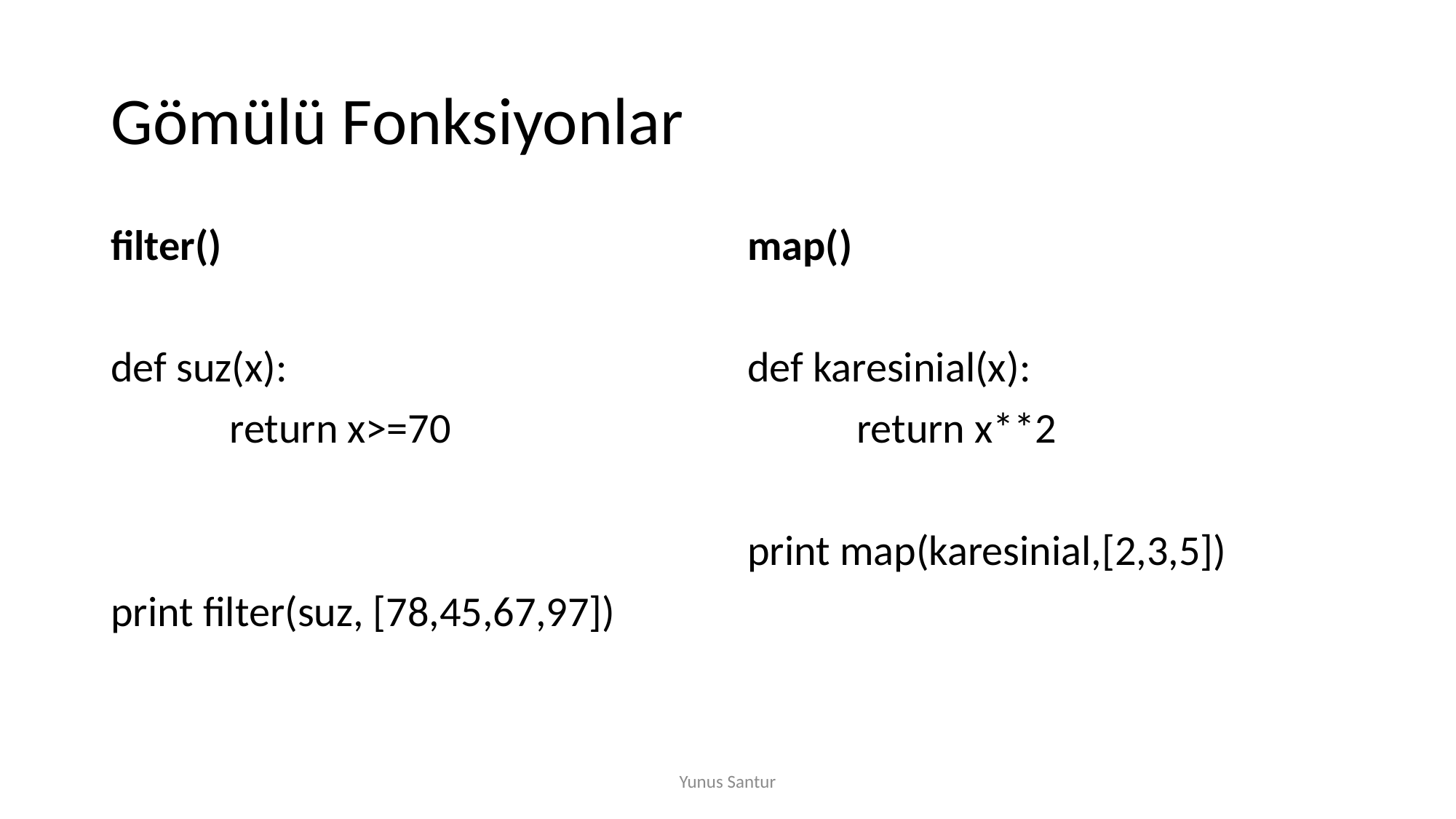

# Gömülü Fonksiyonlar
filter()

def suz(x):
	 return x>=70

print filter(suz, [78,45,67,97])
map()

def karesinial(x):
	return x**2

print map(karesinial,[2,3,5])
Yunus Santur